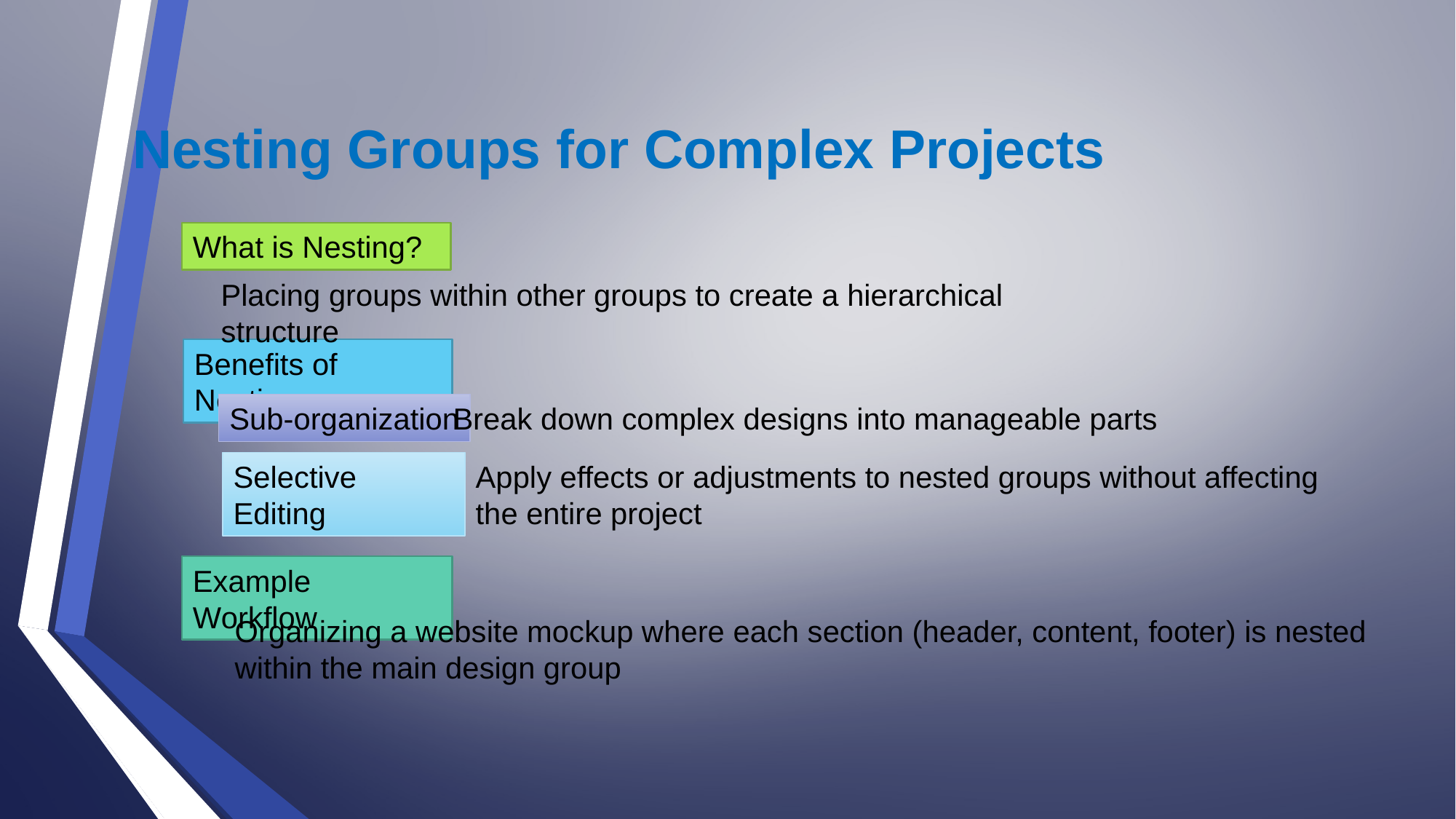

Nesting Groups for Complex Projects
What is Nesting?
Placing groups within other groups to create a hierarchical structure
Benefits of Nesting
Sub-organization
Break down complex designs into manageable parts
Selective Editing
Apply effects or adjustments to nested groups without affecting the entire project
Example Workflow
Organizing a website mockup where each section (header, content, footer) is nested within the main design group